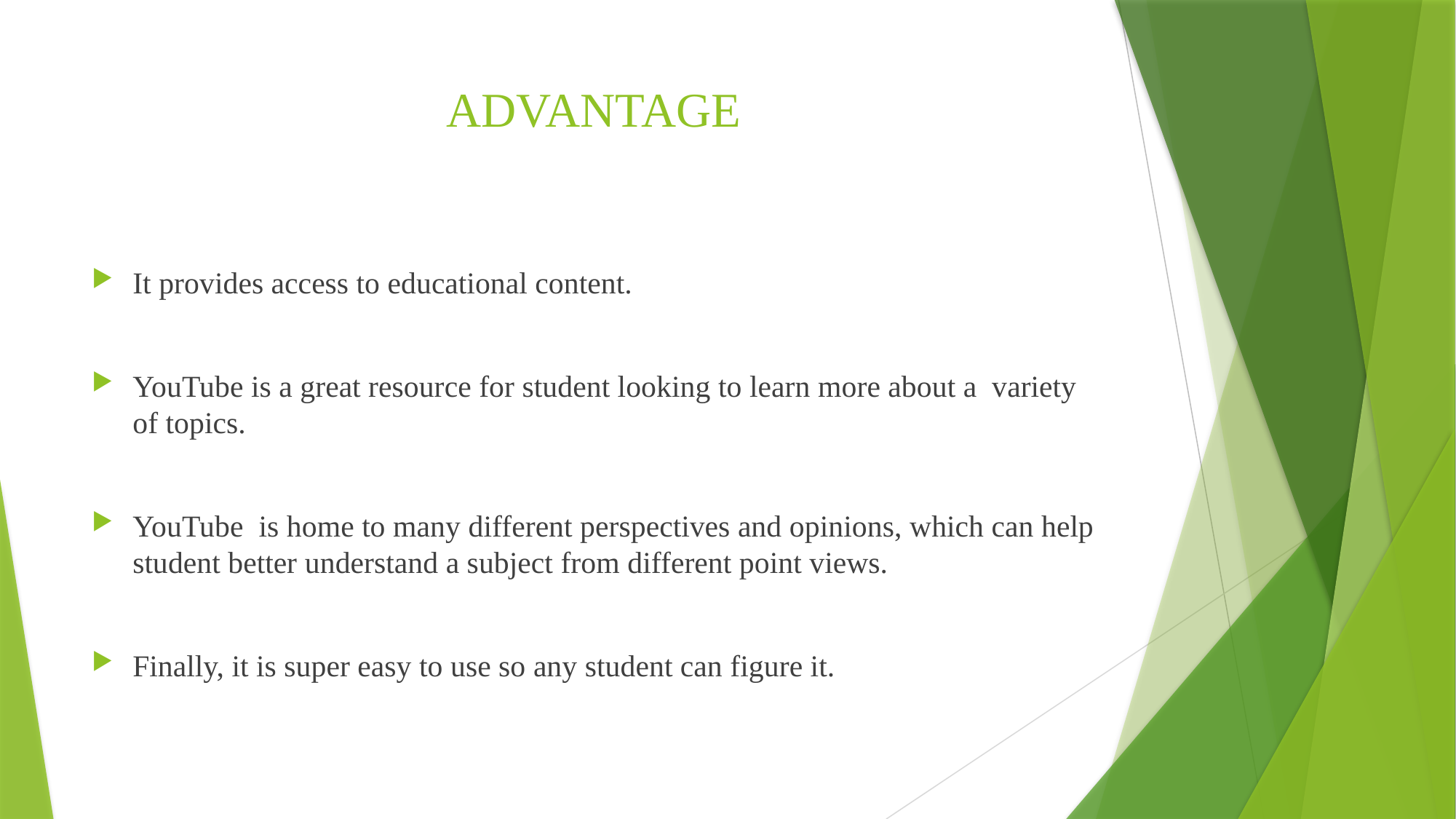

# ADVANTAGE
It provides access to educational content.

YouTube is a great resource for student looking to learn more about a  variety of topics.

YouTube  is home to many different perspectives and opinions, which can help student better understand a subject from different point views.

Finally, it is super easy to use so any student can figure it.